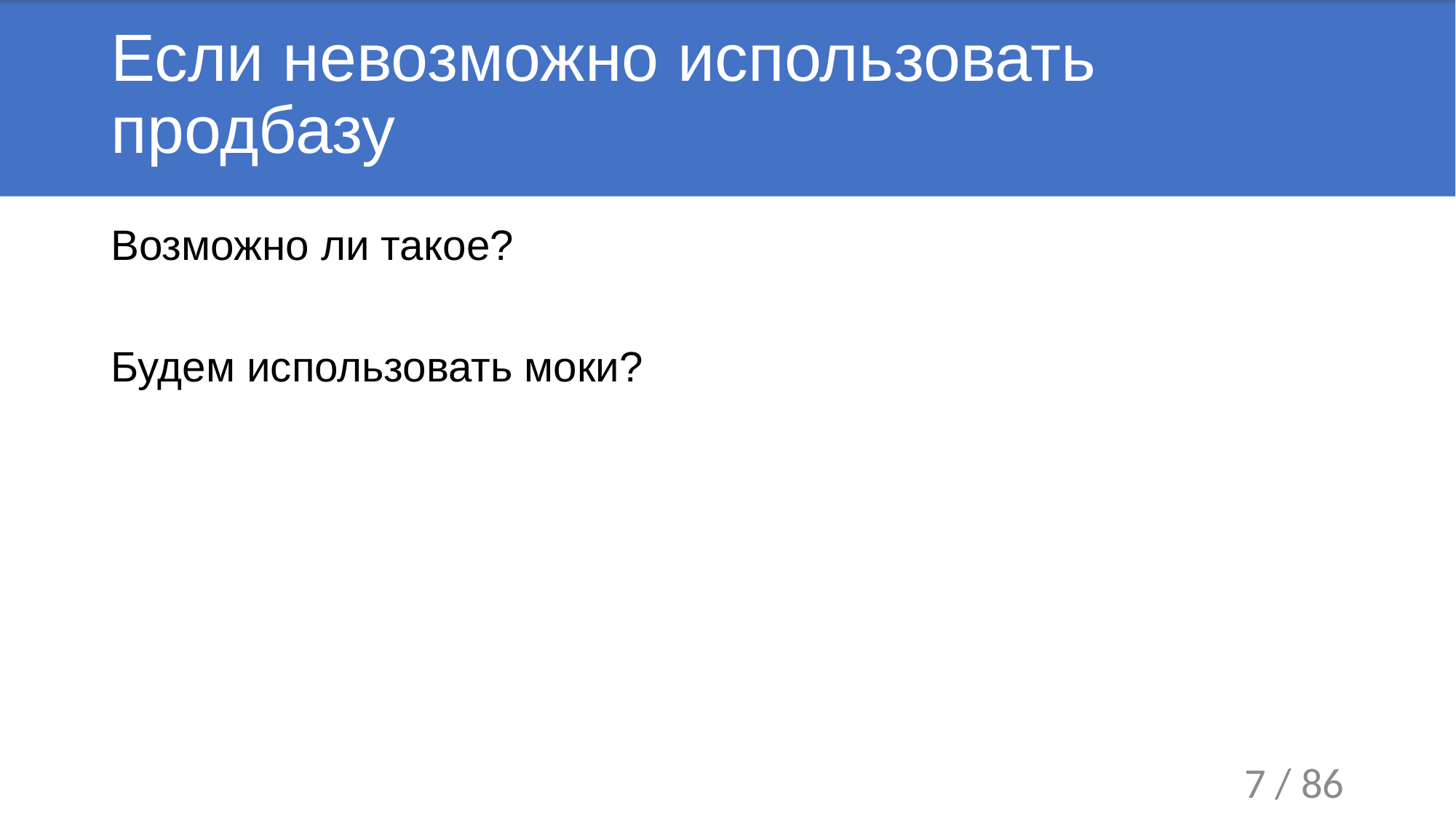

# Если невозможно использовать продбазу
Возможно ли такое?

Будем использовать моки?
7